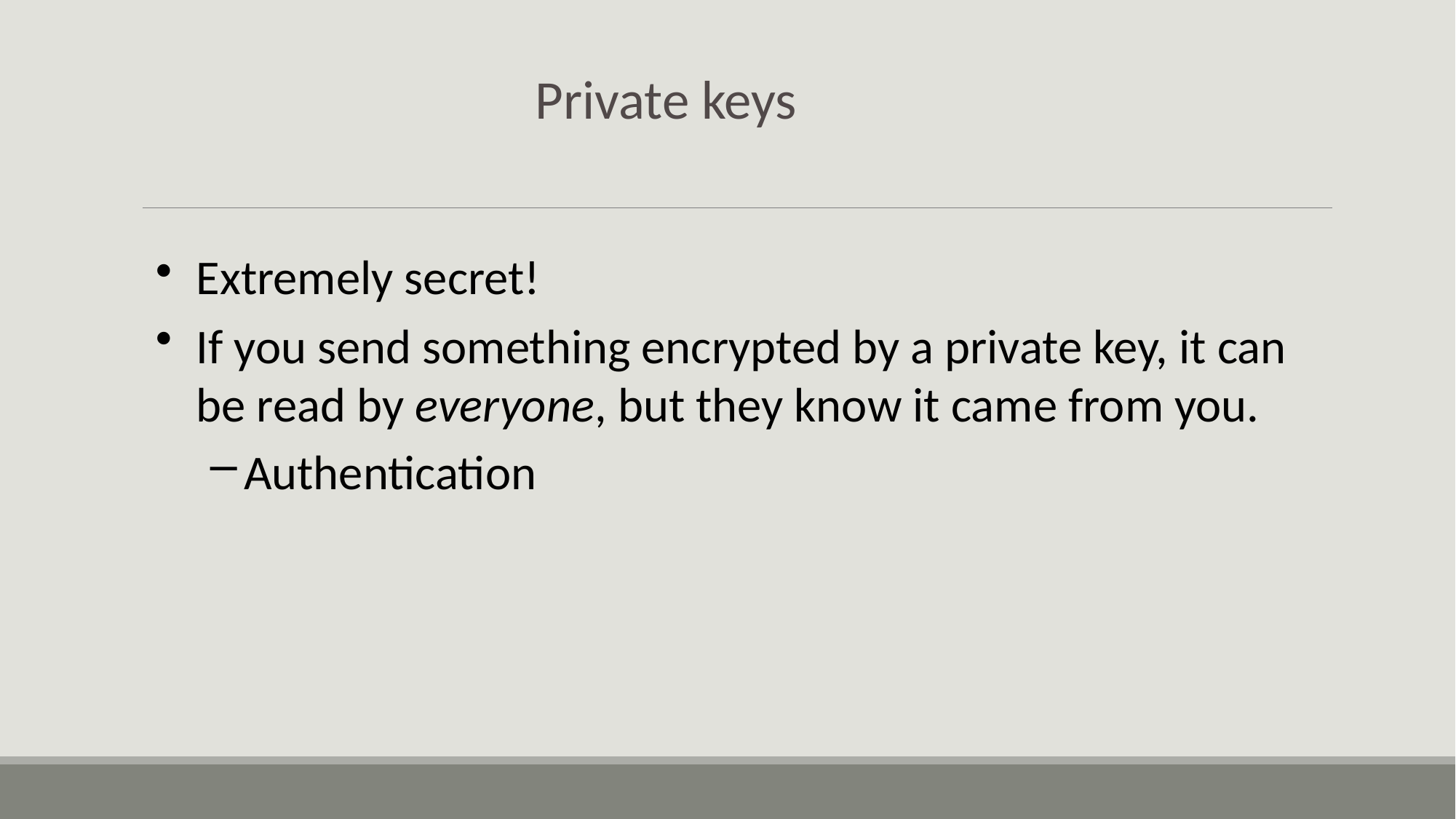

Private keys
Extremely secret!
If you send something encrypted by a private key, it can be read by everyone, but they know it came from you.
Authentication